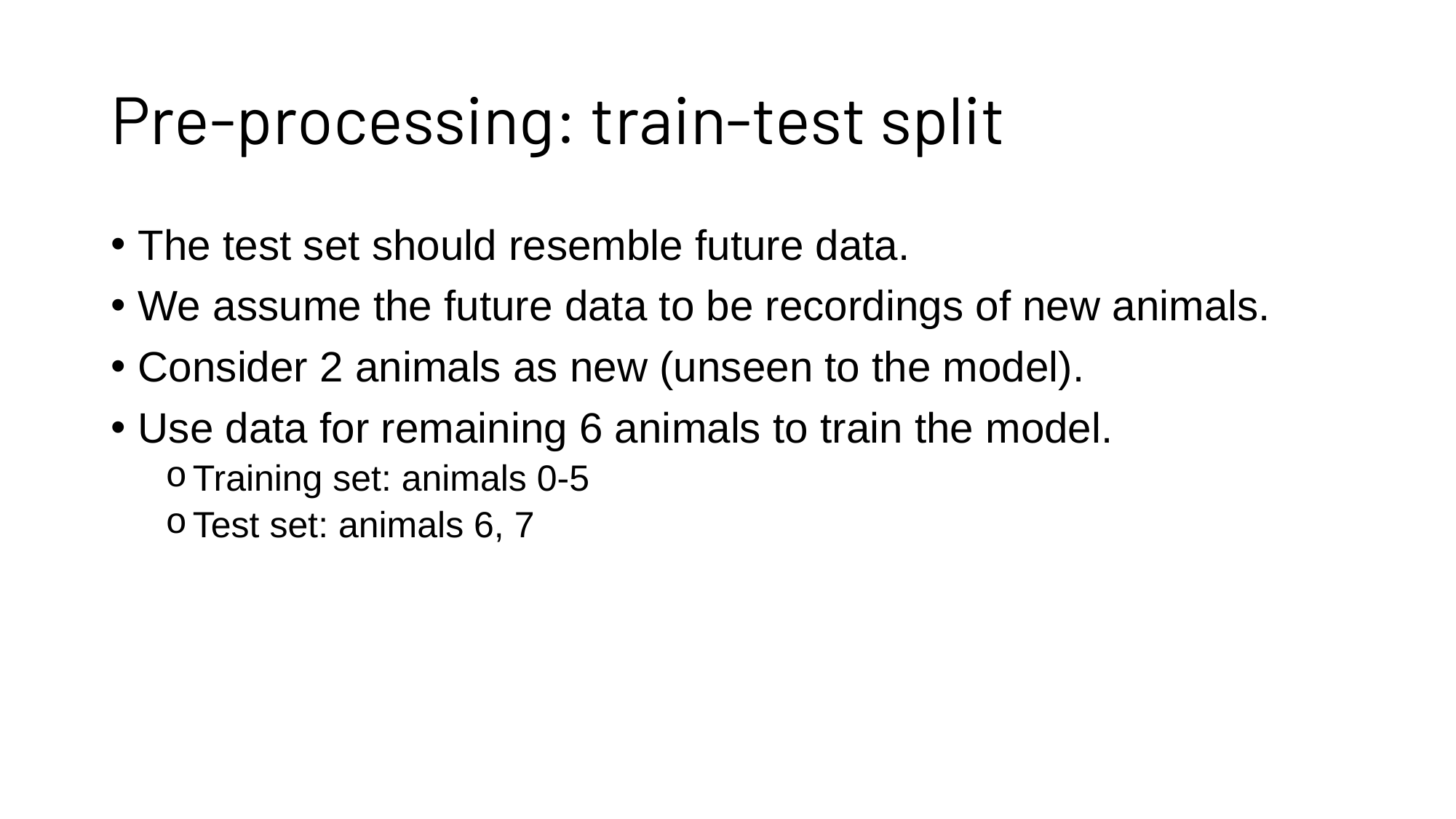

# Pre-processing: train-test split
The test set should resemble future data.
We assume the future data to be recordings of new animals.
Consider 2 animals as new (unseen to the model).
Use data for remaining 6 animals to train the model.
Training set: animals 0-5
Test set: animals 6, 7